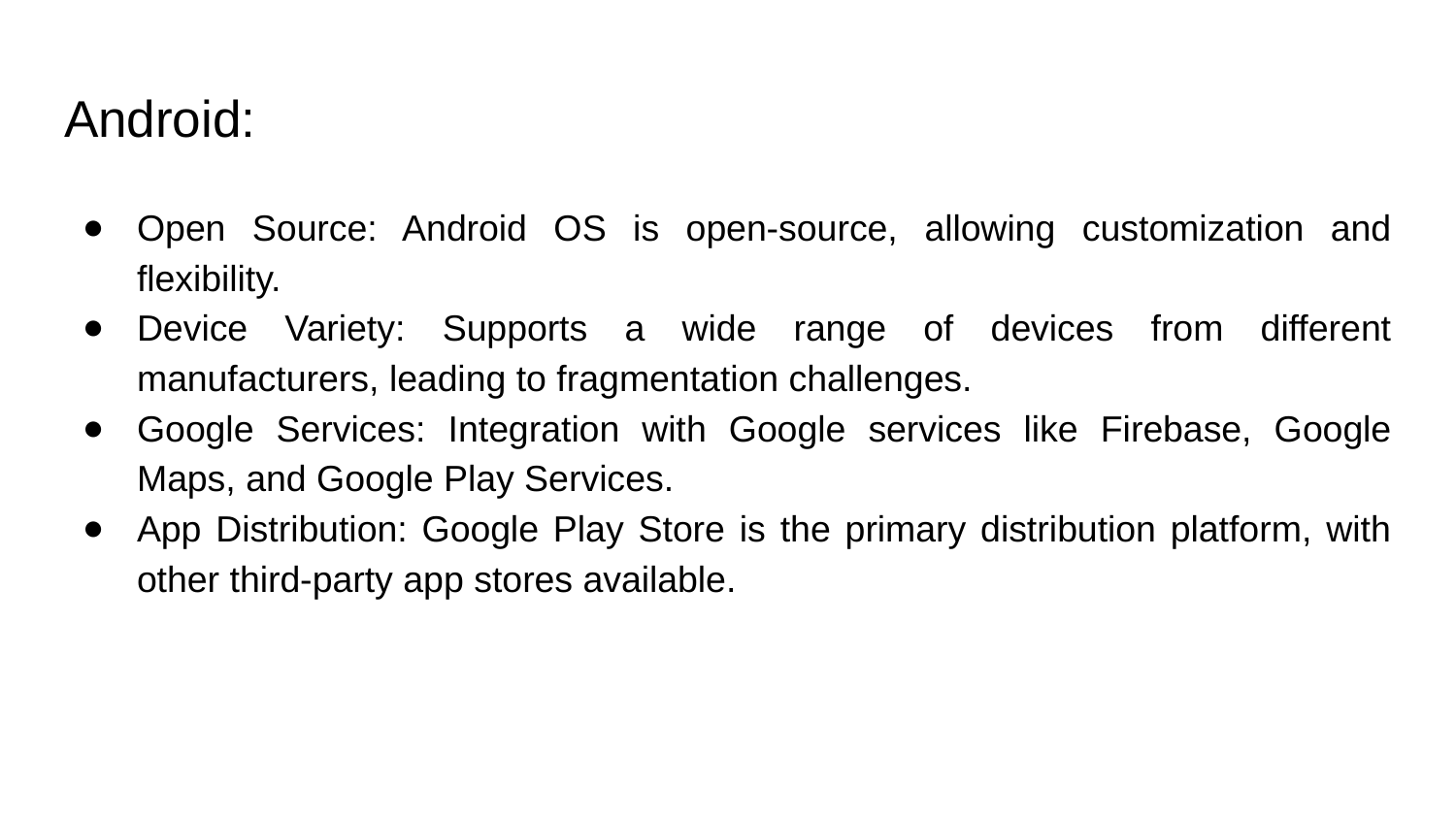

# Android:
Open Source: Android OS is open-source, allowing customization and flexibility.
Device Variety: Supports a wide range of devices from different manufacturers, leading to fragmentation challenges.
Google Services: Integration with Google services like Firebase, Google Maps, and Google Play Services.
App Distribution: Google Play Store is the primary distribution platform, with other third-party app stores available.